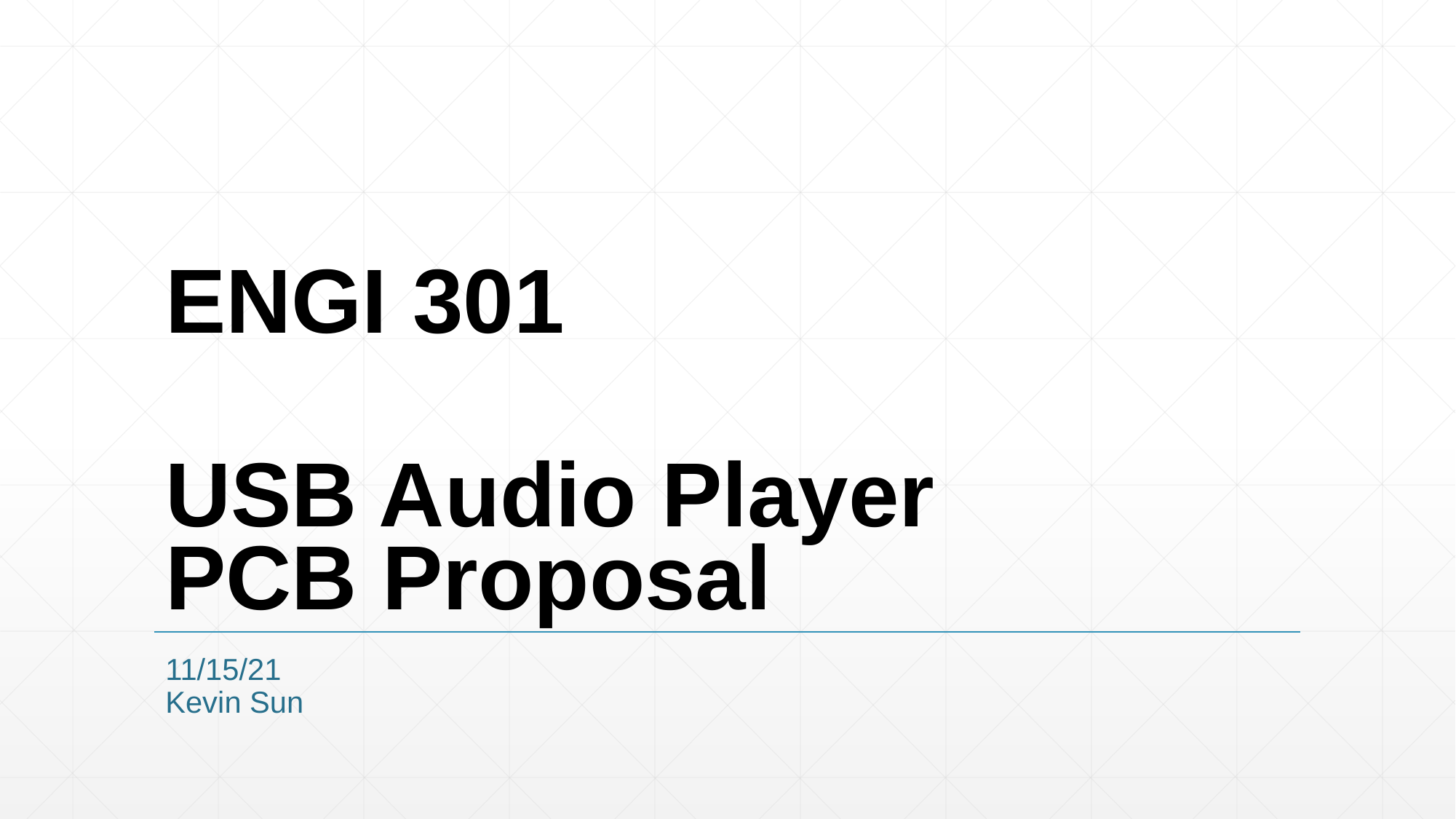

# ENGI 301 USB Audio Player PCB Proposal
11/15/21
Kevin Sun